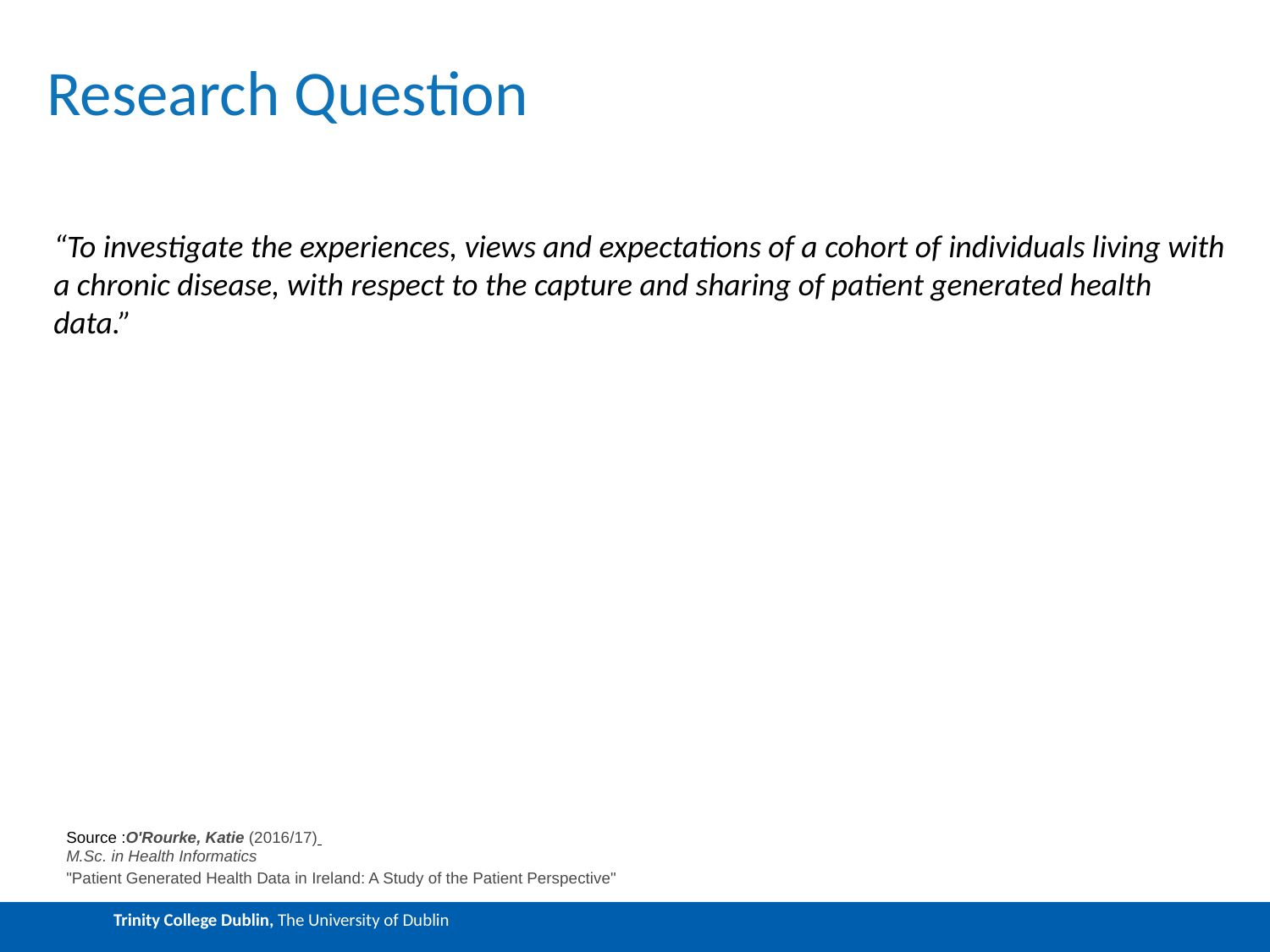

# Research Question
“To investigate the experiences, views and expectations of a cohort of individuals living with a chronic disease, with respect to the capture and sharing of patient generated health data.”

Source :O'Rourke, Katie (2016/17)
M.Sc. in Health Informatics
"Patient Generated Health Data in Ireland: A Study of the Patient Perspective"